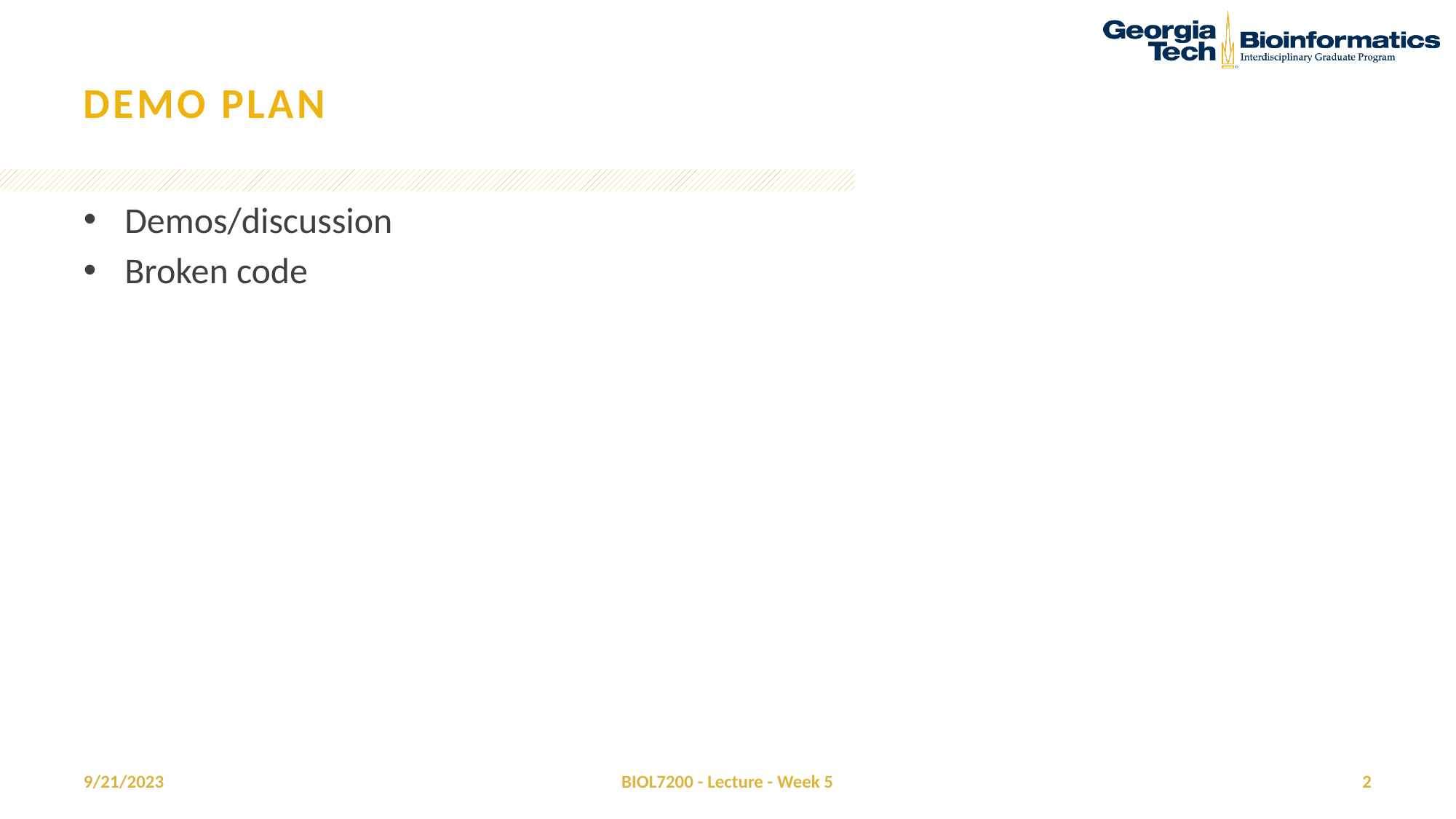

# Demo plan
Demos/discussion
Broken code

9/21/2023
BIOL7200 - Lecture - Week 5
2